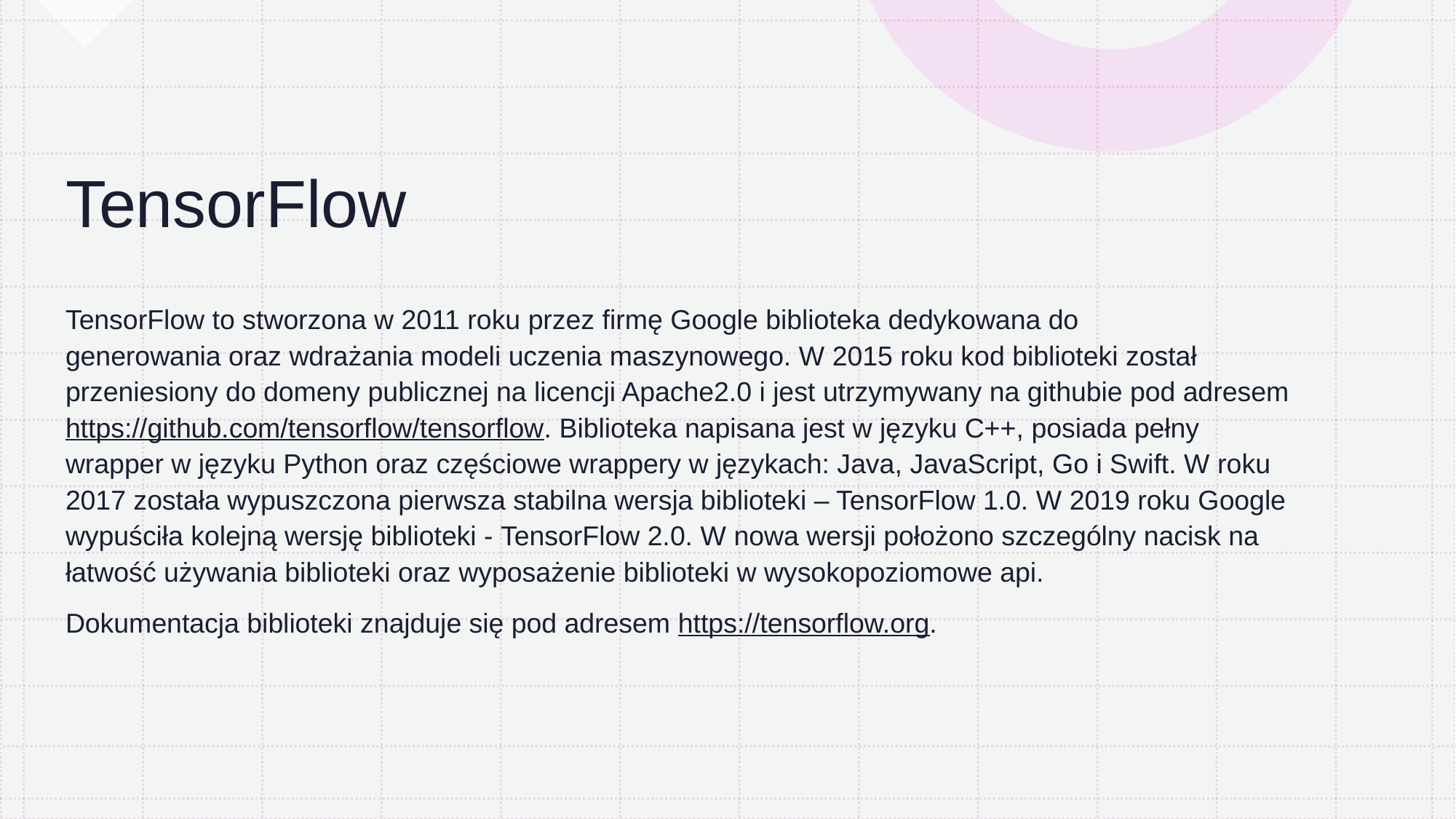

# TensorFlow
TensorFlow to stworzona w 2011 roku przez firmę Google biblioteka dedykowana do generowania oraz wdrażania modeli uczenia maszynowego. W 2015 roku kod biblioteki został przeniesiony do domeny publicznej na licencji Apache2.0 i jest utrzymywany na githubie pod adresem https://github.com/tensorflow/tensorflow. Biblioteka napisana jest w języku C++, posiada pełny wrapper w języku Python oraz częściowe wrappery w językach: Java, JavaScript, Go i Swift. W roku 2017 została wypuszczona pierwsza stabilna wersja biblioteki – TensorFlow 1.0. W 2019 roku Google wypuściła kolejną wersję biblioteki - TensorFlow 2.0. W nowa wersji położono szczególny nacisk na łatwość używania biblioteki oraz wyposażenie biblioteki w wysokopoziomowe api.
Dokumentacja biblioteki znajduje się pod adresem https://tensorflow.org.